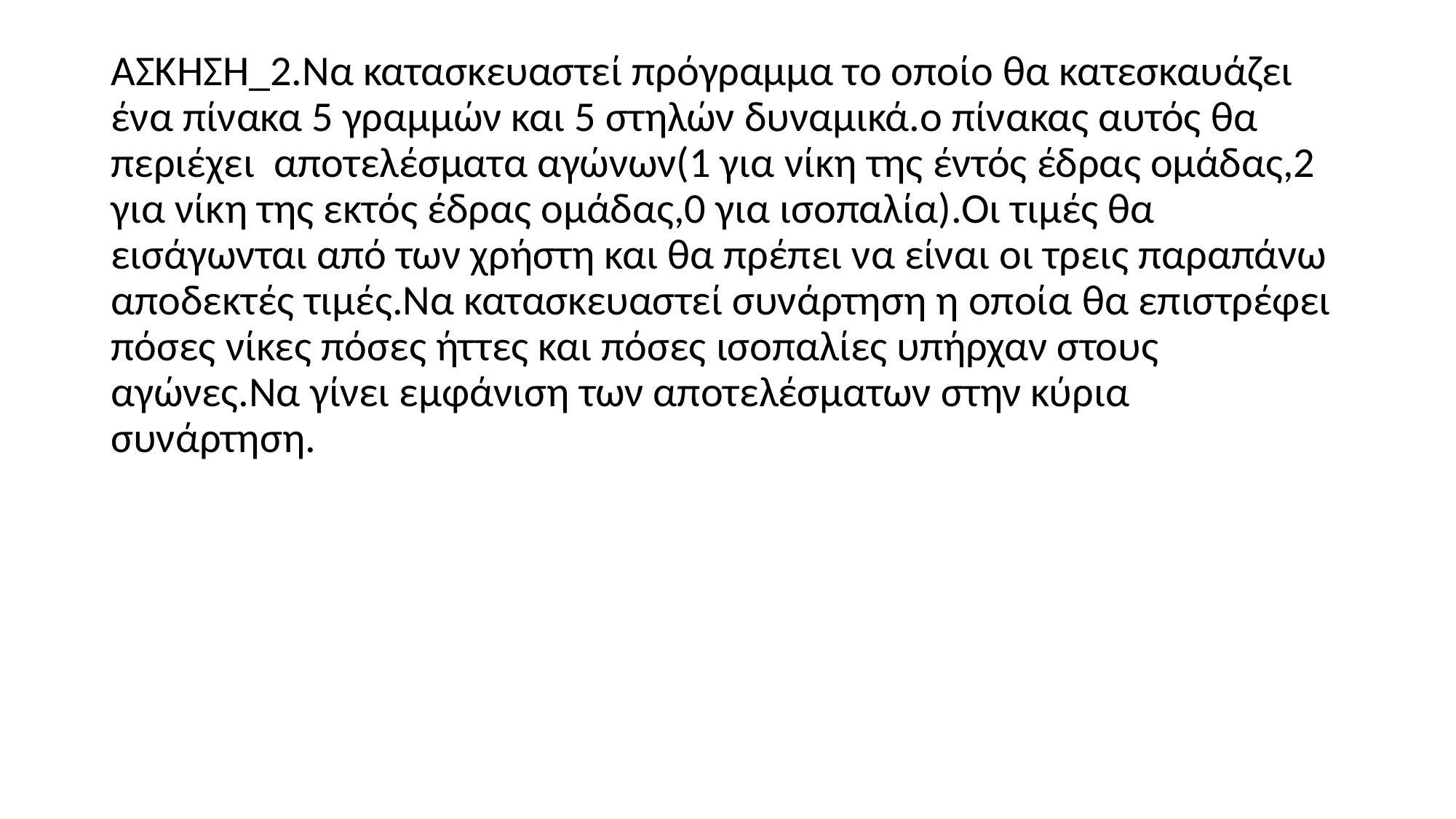

ΑΣΚΗΣΗ_2.Να κατασκευαστεί πρόγραμμα το οποίο θα κατεσκαυάζει ένα πίνακα 5 γραμμών και 5 στηλών δυναμικά.ο πίνακας αυτός θα περιέχει  αποτελέσματα αγώνων(1 για νίκη της έντός έδρας ομάδας,2 για νίκη της εκτός έδρας ομάδας,0 για ισοπαλία).Οι τιμές θα εισάγωνται από των χρήστη και θα πρέπει να είναι οι τρεις παραπάνω αποδεκτές τιμές.Να κατασκευαστεί συνάρτηση η οποία θα επιστρέφει πόσες νίκες πόσες ήττες και πόσες ισοπαλίες υπήρχαν στους αγώνες.Να γίνει εμφάνιση των αποτελέσματων στην κύρια συνάρτηση.